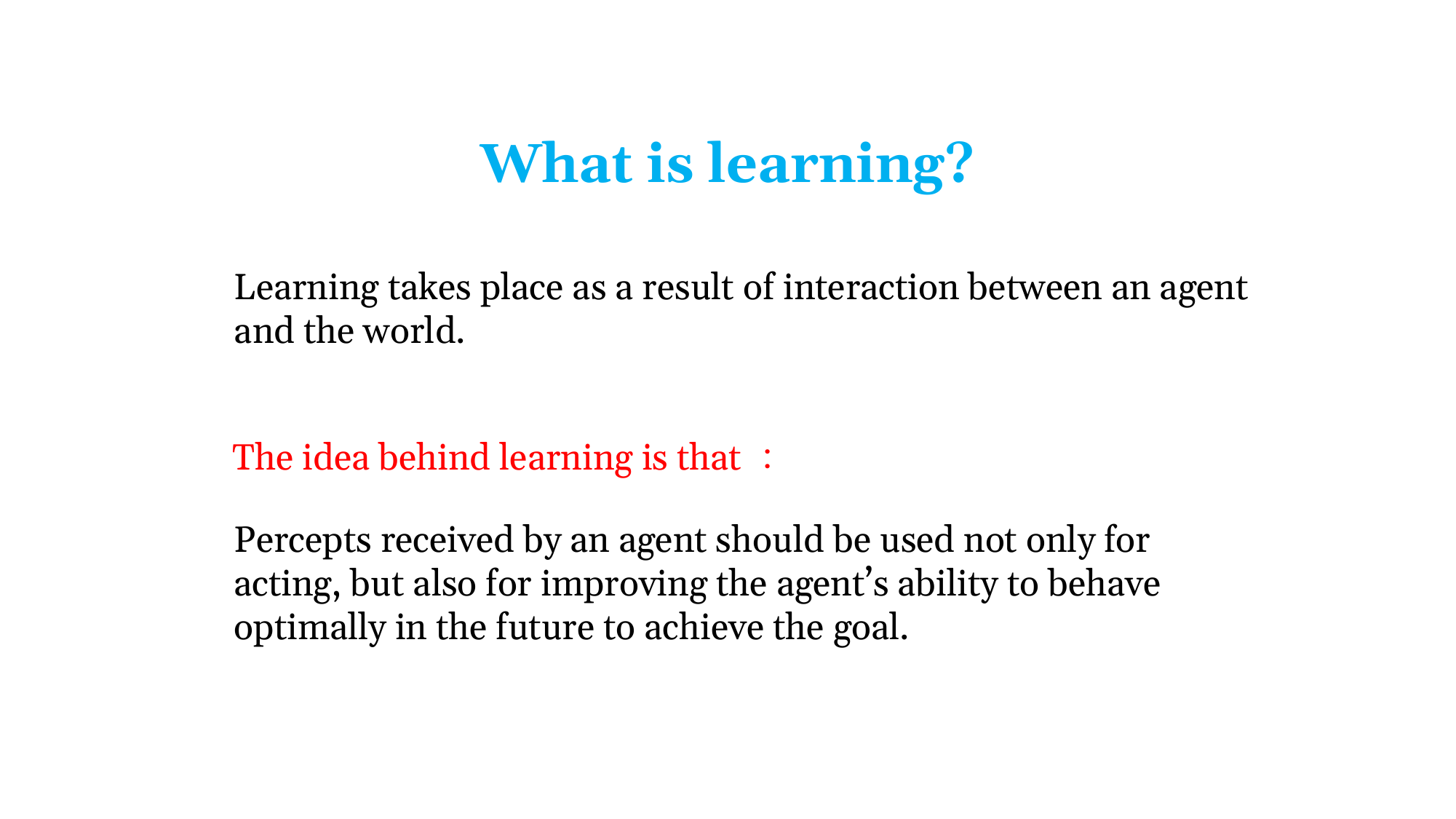

What is learning?
Learning takes place as a result of interaction between an agent and the world.

The idea behind learning is that ：
Percepts received by an agent should be used not only for acting, but also for improving the agent’s ability to behave optimally in the future to achieve the goal.